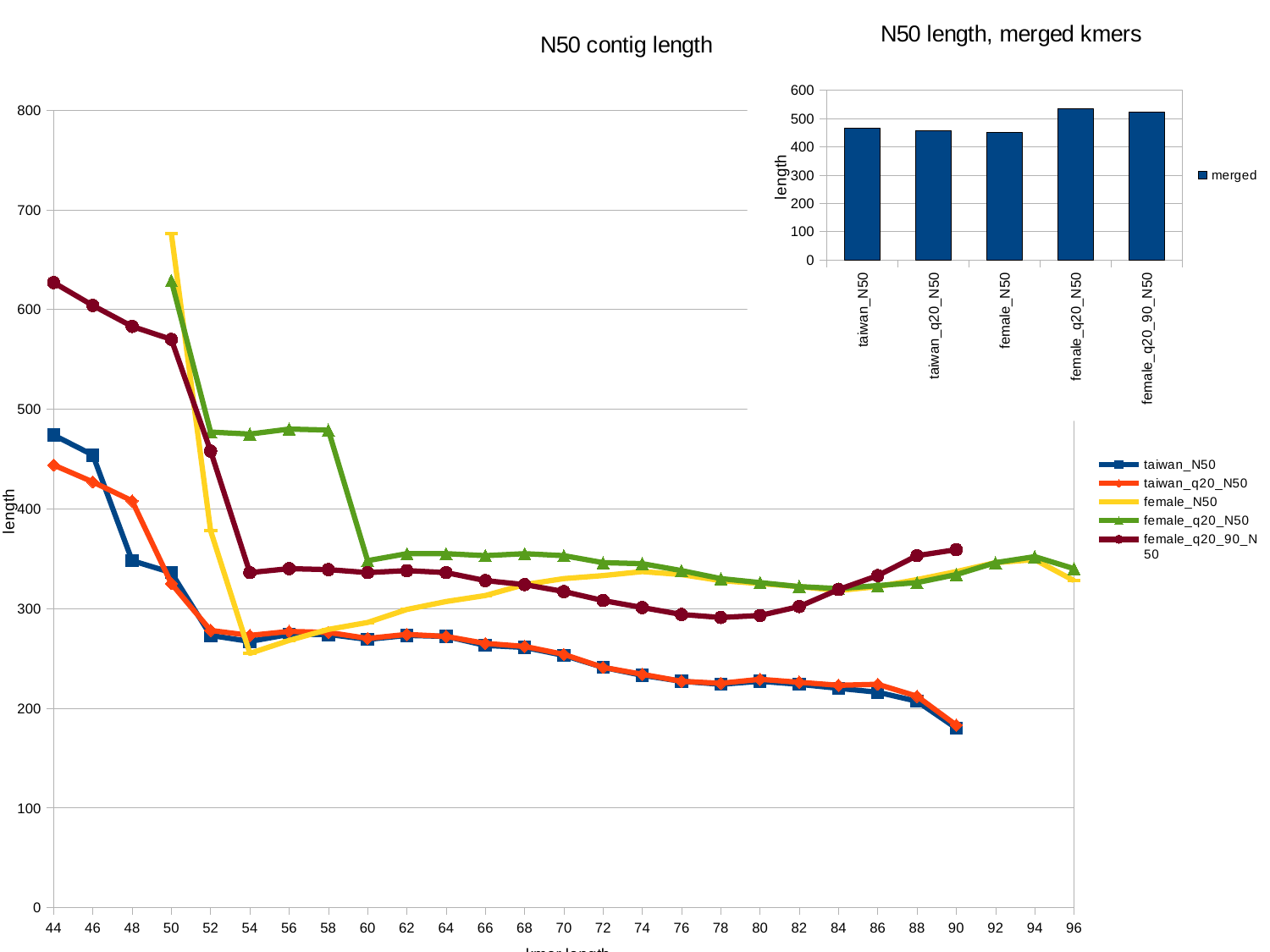

### Chart: N50 contig length

| Category | taiwan_N50 | taiwan_q20_N50 | female_N50 | female_q20_N50 | female_q20_90_N50 |
|---|---|---|---|---|---|
| 44 | 474.0 | 444.0 | None | None | 627.0 |
| 46 | 454.0 | 427.0 | None | None | 604.0 |
| 48 | 348.0 | 408.0 | None | None | 583.0 |
| 50 | 336.0 | 325.0 | 676.0 | 629.0 | 570.0 |
| 52 | 273.0 | 278.0 | 378.0 | 477.0 | 458.0 |
| 54 | 267.0 | 273.0 | 255.0 | 475.0 | 336.0 |
| 56 | 274.0 | 277.0 | 268.0 | 480.0 | 340.0 |
| 58 | 274.0 | 276.0 | 279.0 | 479.0 | 339.0 |
| 60 | 269.0 | 270.0 | 286.0 | 348.0 | 336.0 |
| 62 | 273.0 | 274.0 | 299.0 | 355.0 | 338.0 |
| 64 | 272.0 | 272.0 | 307.0 | 355.0 | 336.0 |
| 66 | 263.0 | 265.0 | 313.0 | 353.0 | 328.0 |
| 68 | 261.0 | 262.0 | 324.0 | 355.0 | 324.0 |
| 70 | 253.0 | 254.0 | 330.0 | 353.0 | 317.0 |
| 72 | 241.0 | 241.0 | 333.0 | 346.0 | 308.0 |
| 74 | 233.0 | 234.0 | 337.0 | 345.0 | 301.0 |
| 76 | 227.0 | 227.0 | 334.0 | 338.0 | 294.0 |
| 78 | 224.0 | 225.0 | 328.0 | 330.0 | 291.0 |
| 80 | 227.0 | 229.0 | 325.0 | 326.0 | 293.0 |
| 82 | 224.0 | 226.0 | 322.0 | 322.0 | 302.0 |
| 84 | 220.0 | 223.0 | 318.0 | 320.0 | 319.0 |
| 86 | 216.0 | 224.0 | 322.0 | 323.0 | 333.0 |
| 88 | 207.0 | 212.0 | 329.0 | 326.0 | 353.0 |
| 90 | 180.0 | 183.0 | 337.0 | 334.0 | 359.0 |
| 92 | None | None | 346.0 | 346.0 | None |
| 94 | None | None | 349.0 | 352.0 | None |
| 96 | None | None | 328.0 | 340.0 | None |

### Chart: N50 length, merged kmers

| Category | merged |
|---|---|
| taiwan_N50 | 465.0 |
| taiwan_q20_N50 | 456.0 |
| female_N50 | 452.0 |
| female_q20_N50 | 534.0 |
| female_q20_90_N50 | 524.0 |
#